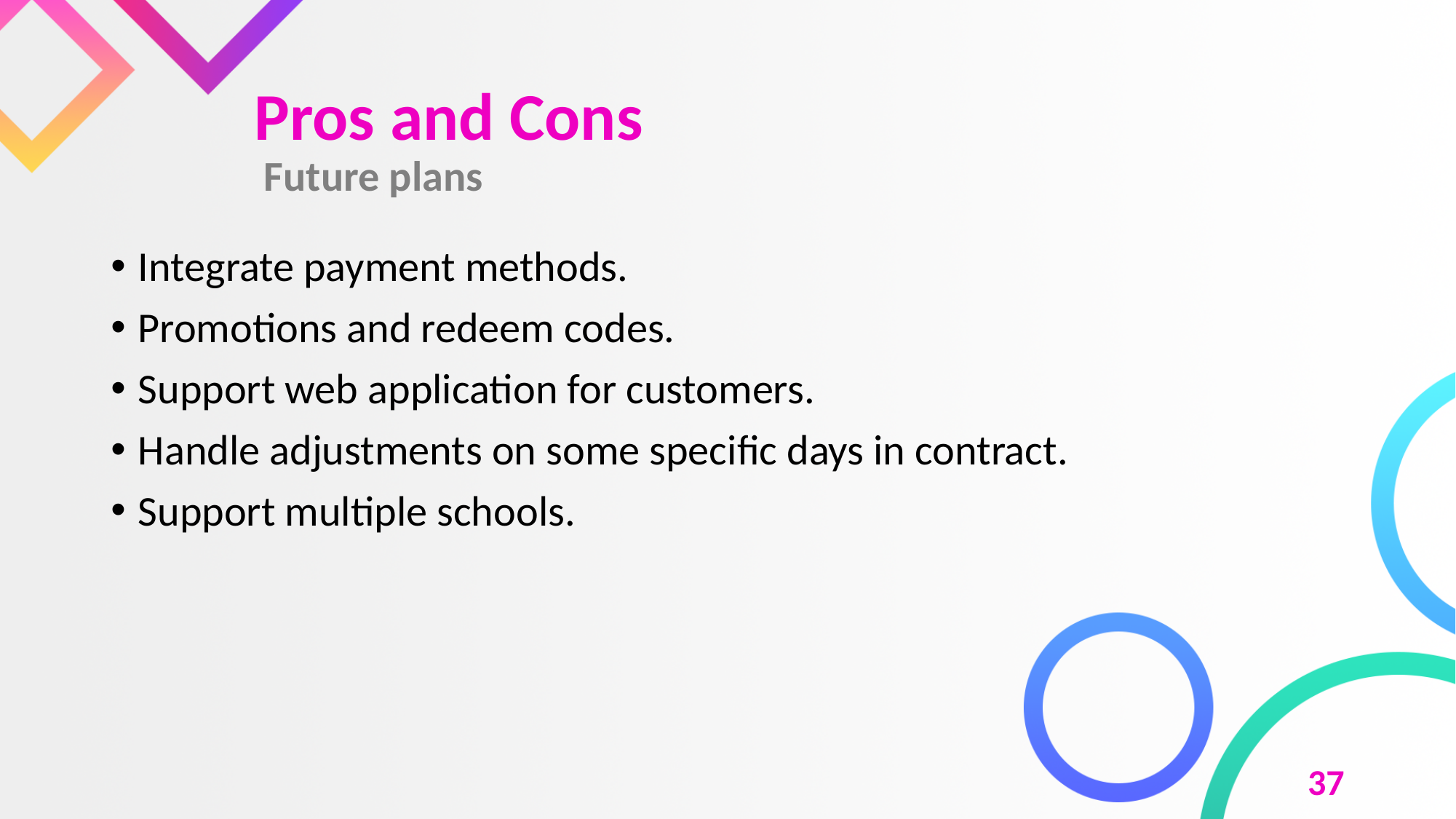

# Pros and Cons Future plans
Integrate payment methods.
Promotions and redeem codes.
Support web application for customers.
Handle adjustments on some specific days in contract.
Support multiple schools.
37